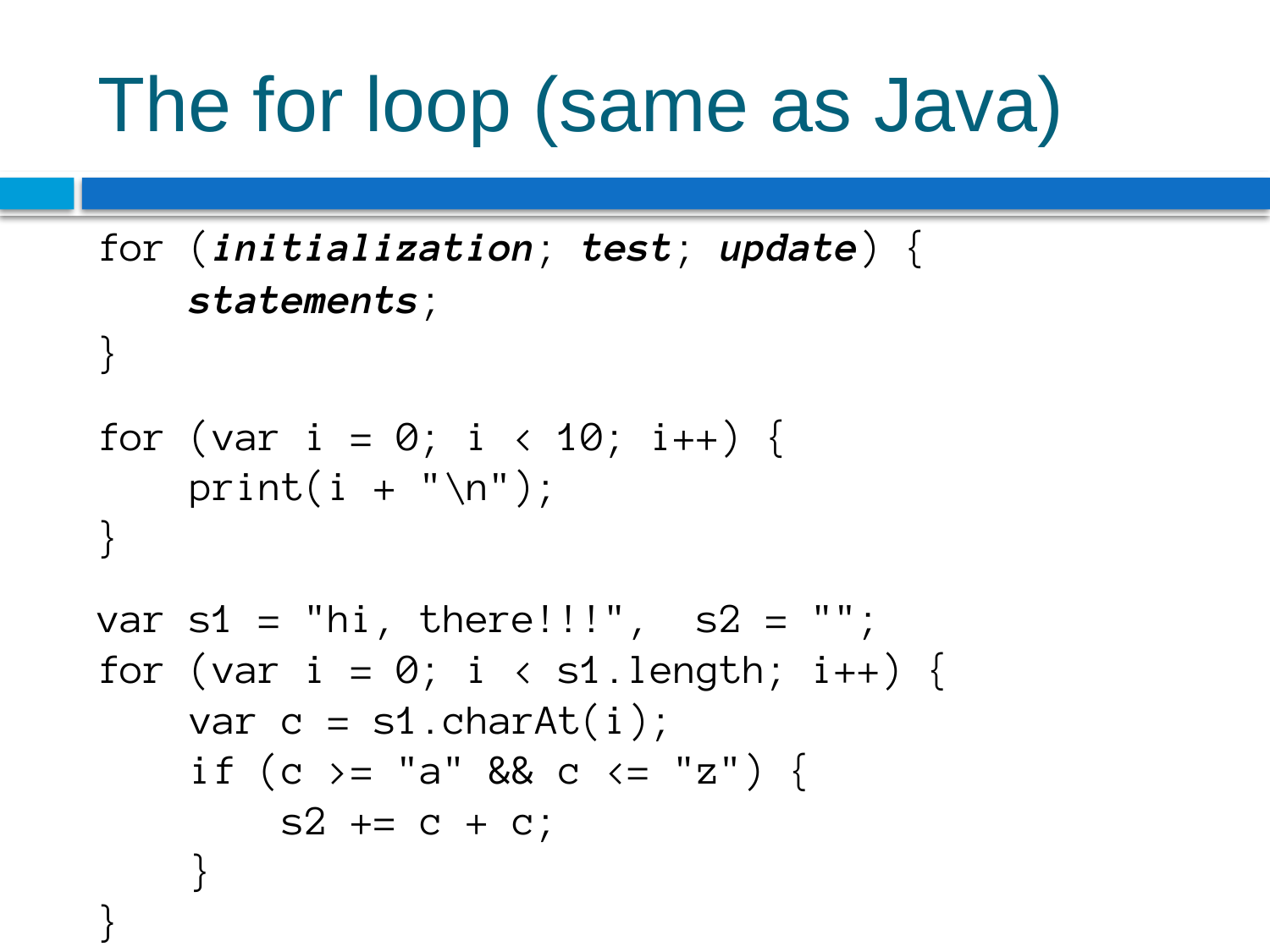

# The for loop (same as Java)
for (initialization; test; update) {
    statements;
}

for (var i = 0; i < 10; i++) {
    print(i + "\n");
}

var s1 = "hi, there!!!",  s2 = "";
for (var i = 0; i < s1.length; i++) {
    var c = s1.charAt(i);
    if (c >= "a" && c <= "z") {
        s2 += c + c;
    }
}
// s2 stores "hhiitthheerree"